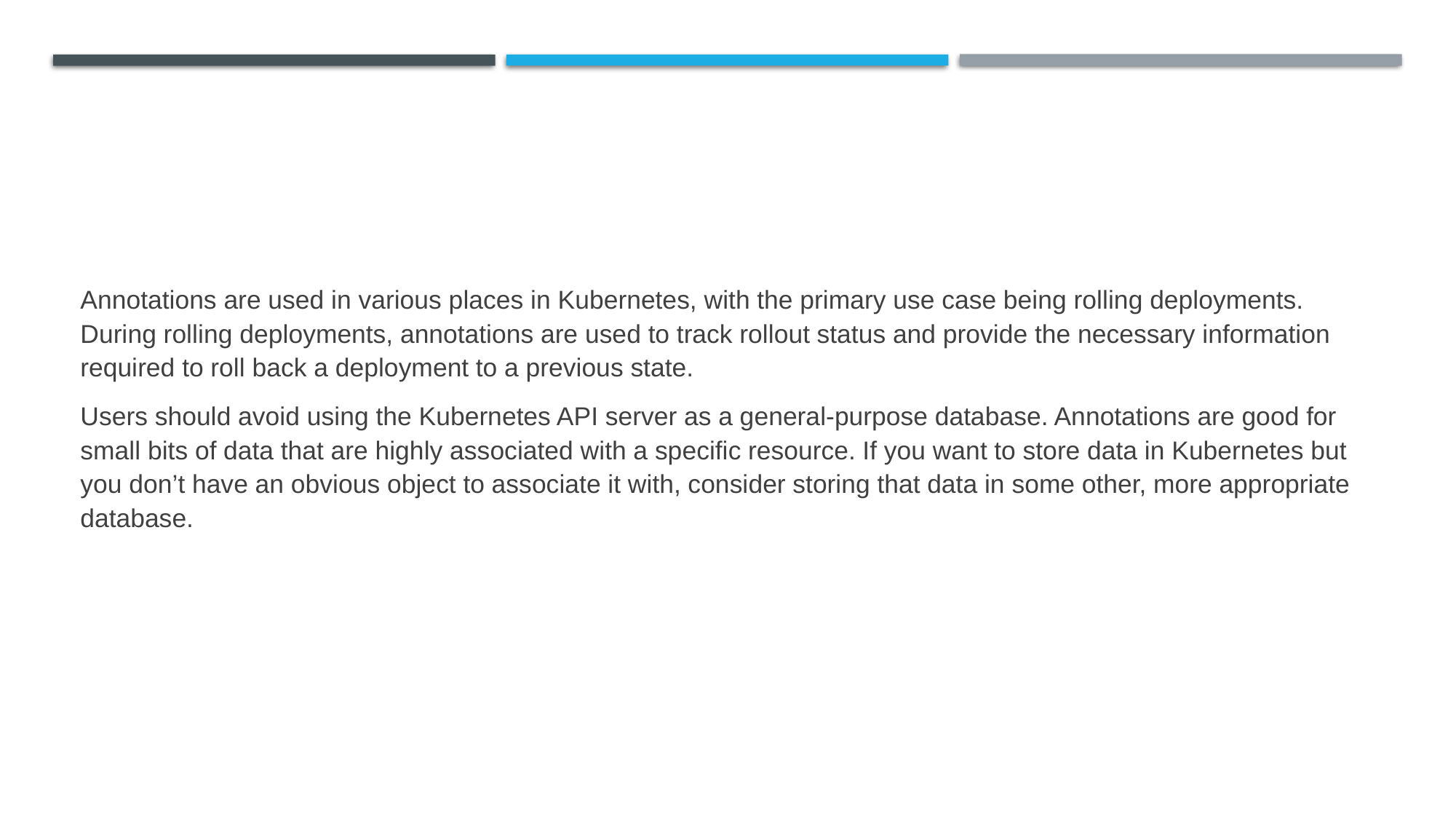

Annotations are used in various places in Kubernetes, with the primary use case being rolling deployments. During rolling deployments, annotations are used to track rollout status and provide the necessary information required to roll back a deployment to a previous state.
Users should avoid using the Kubernetes API server as a general-purpose database. Annotations are good for small bits of data that are highly associated with a specific resource. If you want to store data in Kubernetes but you don’t have an obvious object to associate it with, consider storing that data in some other, more appropriate database.